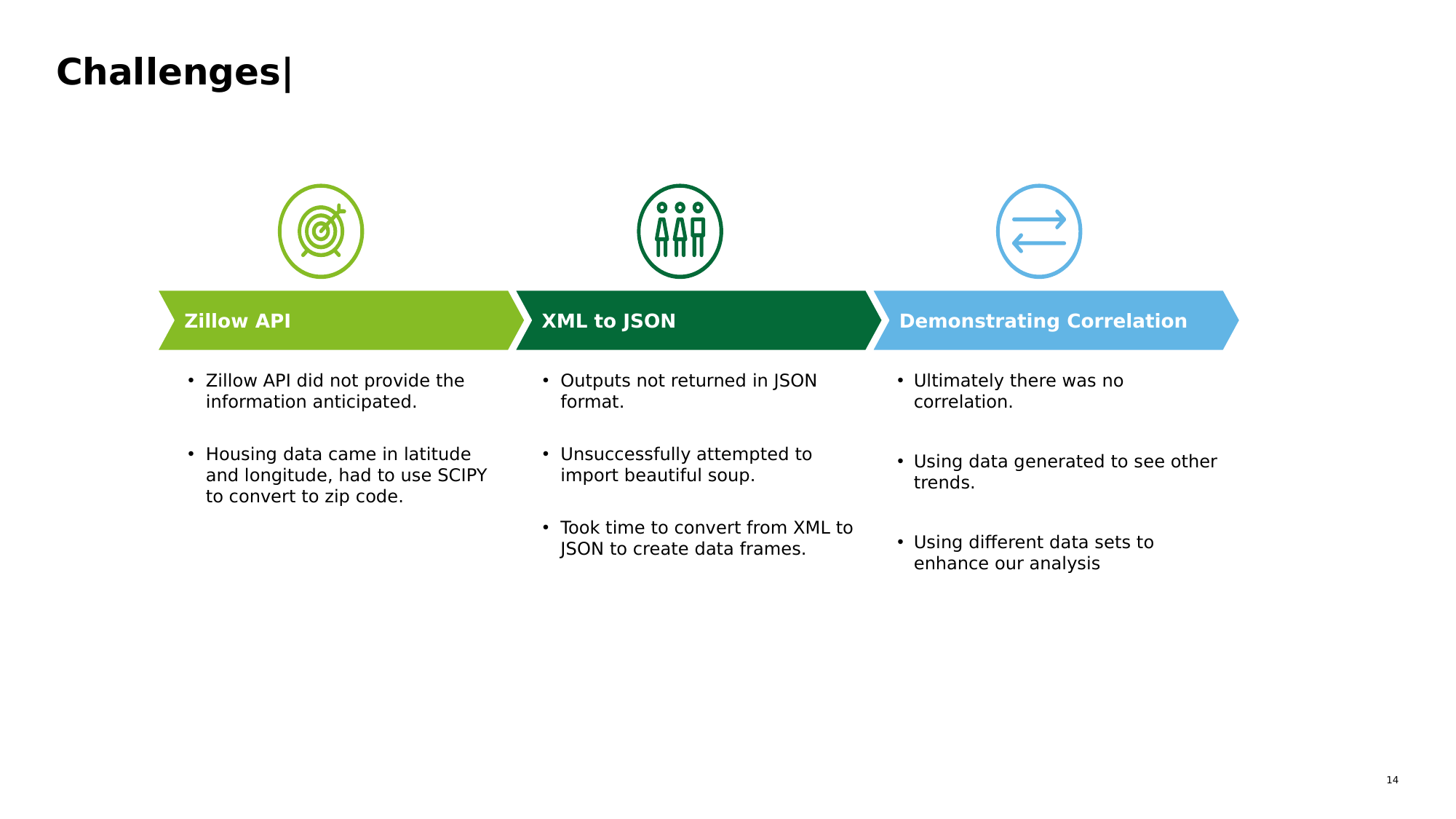

# Challenges|

Zillow API
XML to JSON
Demonstrating Correlation
Zillow API did not provide the information anticipated.

Housing data came in latitude and longitude, had to use SCIPY to convert to zip code.
Outputs not returned in JSON format.

Unsuccessfully attempted to import beautiful soup.

Took time to convert from XML to JSON to create data frames.

Ultimately there was no correlation.

Using data generated to see other trends.

Using different data sets to enhance our analysis